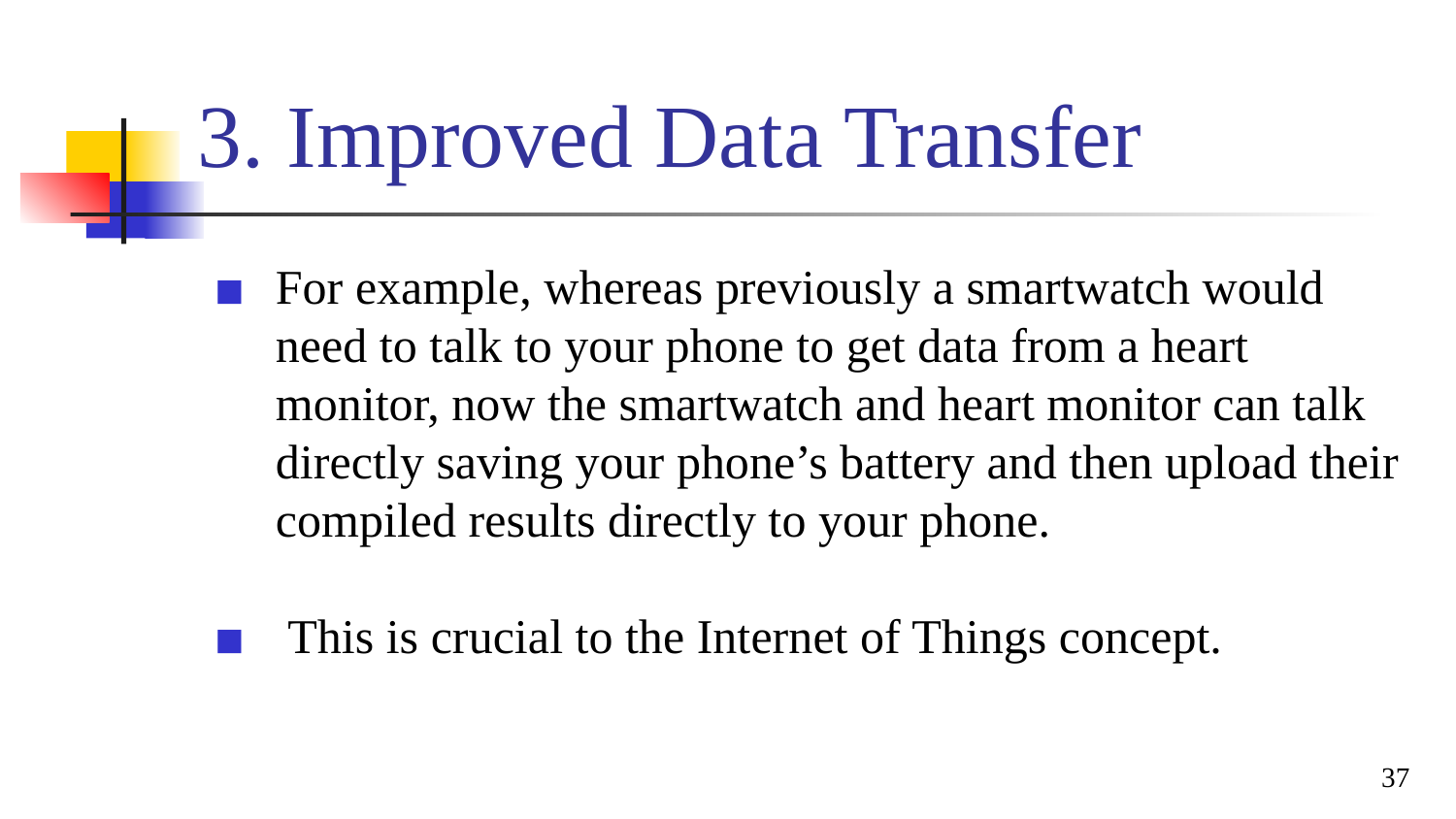

# 3. Improved Data Transfer
For example, whereas previously a smartwatch would need to talk to your phone to get data from a heart monitor, now the smartwatch and heart monitor can talk directly saving your phone’s battery and then upload their compiled results directly to your phone.

 This is crucial to the Internet of Things concept.
37